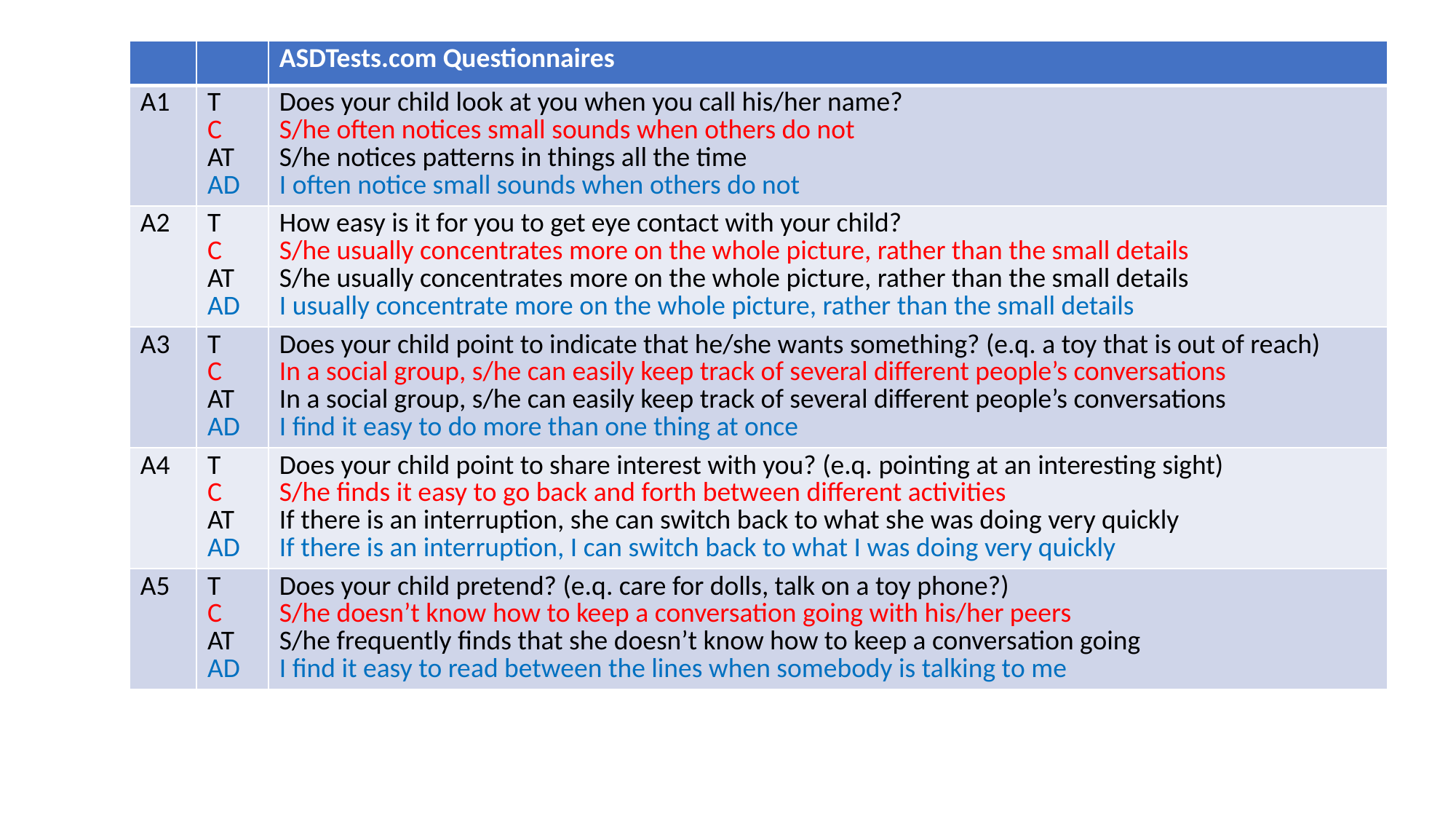

|  |  | ASDTests.com Questionnaires |
| --- | --- | --- |
| A1 | T C AT AD | Does your child look at you when you call his/her name? S/he often notices small sounds when others do not S/he notices patterns in things all the time I often notice small sounds when others do not |
| A2 | T C AT AD | How easy is it for you to get eye contact with your child? S/he usually concentrates more on the whole picture, rather than the small details S/he usually concentrates more on the whole picture, rather than the small details I usually concentrate more on the whole picture, rather than the small details |
| A3 | T C AT AD | Does your child point to indicate that he/she wants something? (e.q. a toy that is out of reach) In a social group, s/he can easily keep track of several different people’s conversations In a social group, s/he can easily keep track of several different people’s conversations I find it easy to do more than one thing at once |
| A4 | T C AT AD | Does your child point to share interest with you? (e.q. pointing at an interesting sight) S/he finds it easy to go back and forth between different activities If there is an interruption, she can switch back to what she was doing very quickly If there is an interruption, I can switch back to what I was doing very quickly |
| A5 | T C AT AD | Does your child pretend? (e.q. care for dolls, talk on a toy phone?) S/he doesn’t know how to keep a conversation going with his/her peers S/he frequently finds that she doesn’t know how to keep a conversation going I find it easy to read between the lines when somebody is talking to me |